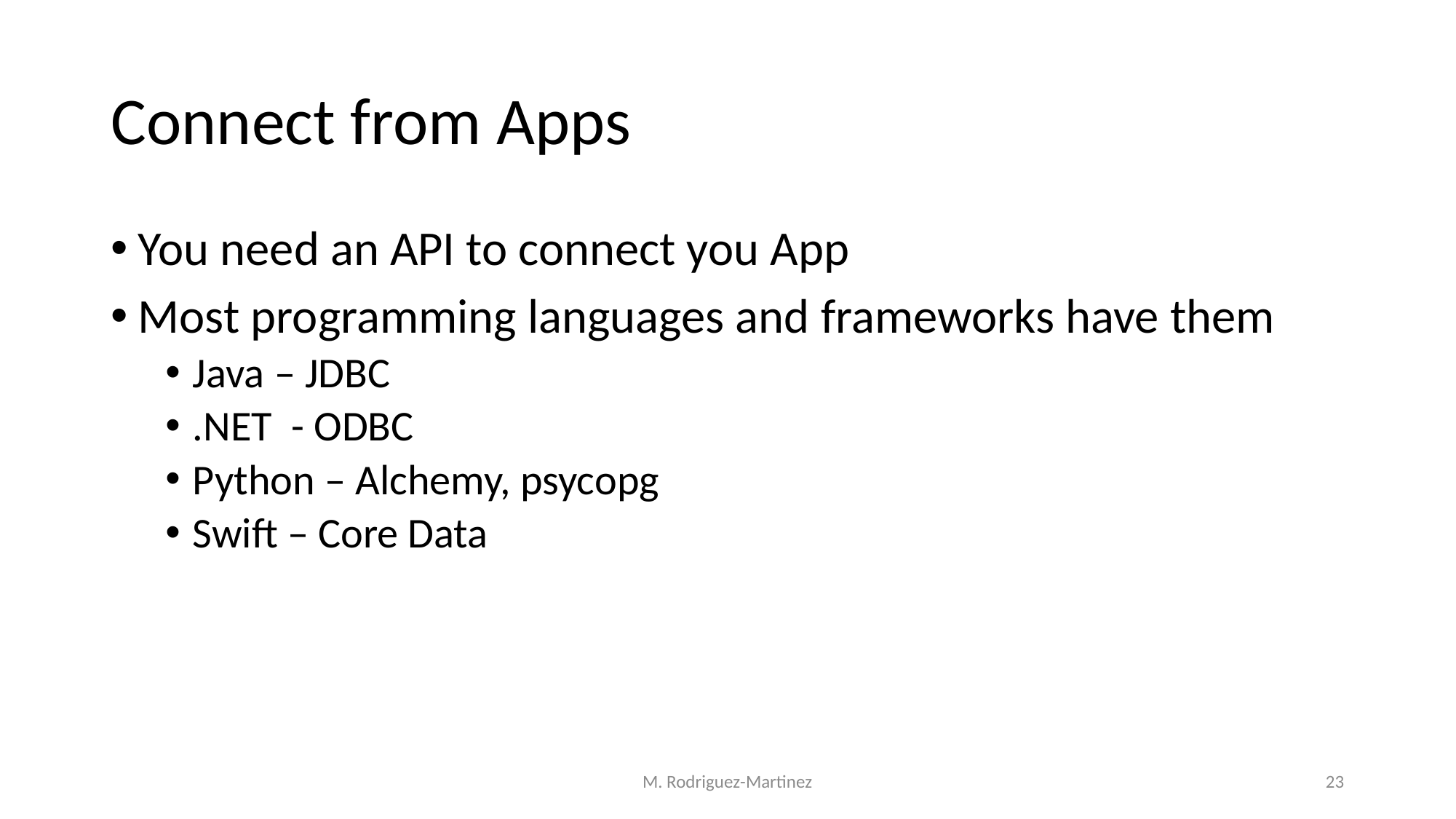

# Connect from Apps
You need an API to connect you App
Most programming languages and frameworks have them
Java – JDBC
.NET  - ODBC
Python – Alchemy, psycopg
Swift – Core Data

M. Rodriguez-Martinez
23